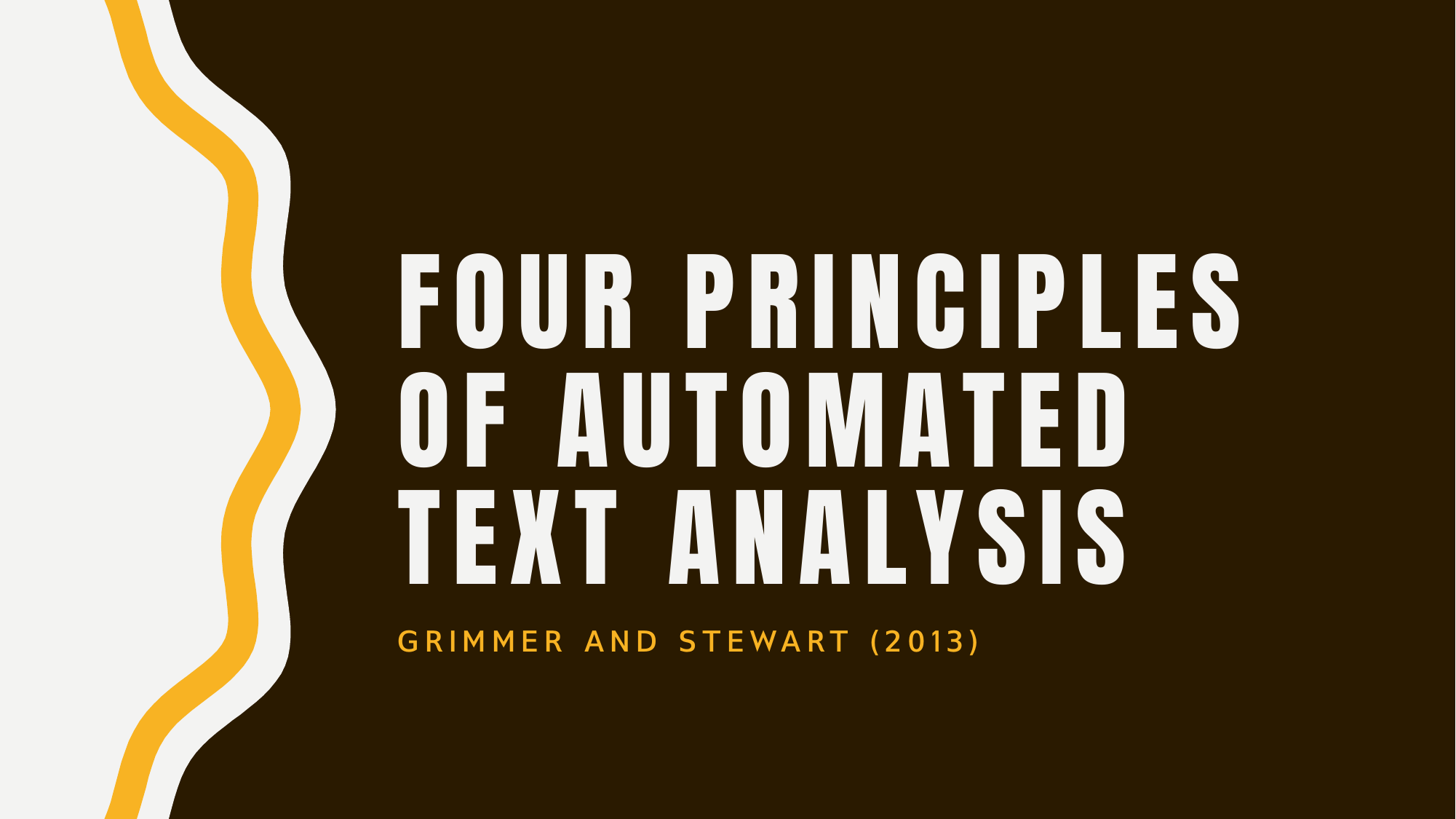

# Four principles of automated text analysis
Grimmer and Stewart (2013)